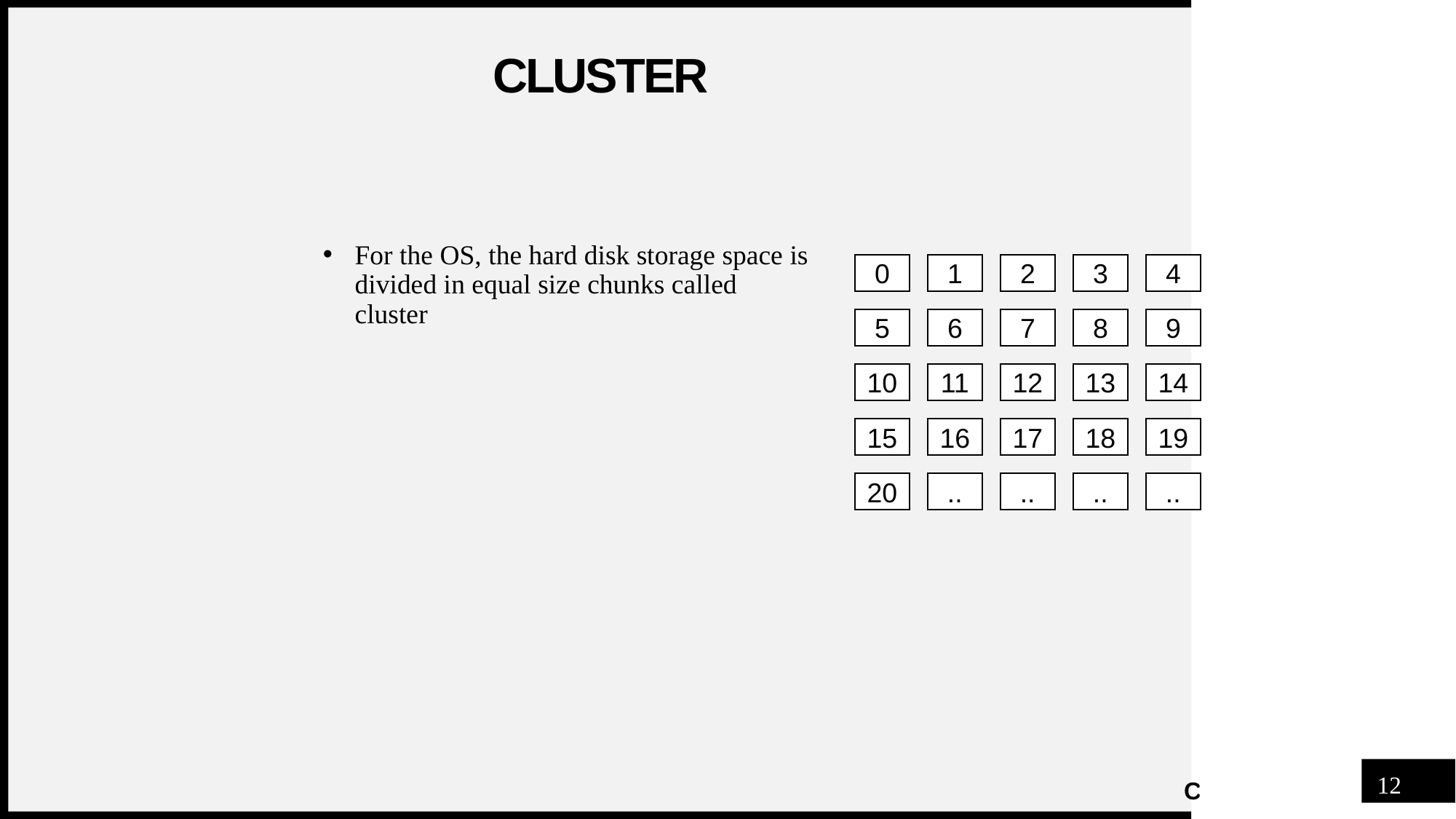

# Cluster
For the OS, the hard disk storage space is divided in equal size chunks called cluster
0
1
2
3
4
5
6
7
8
9
10
11
12
13
14
15
16
17
18
19
20
..
..
..
..
12